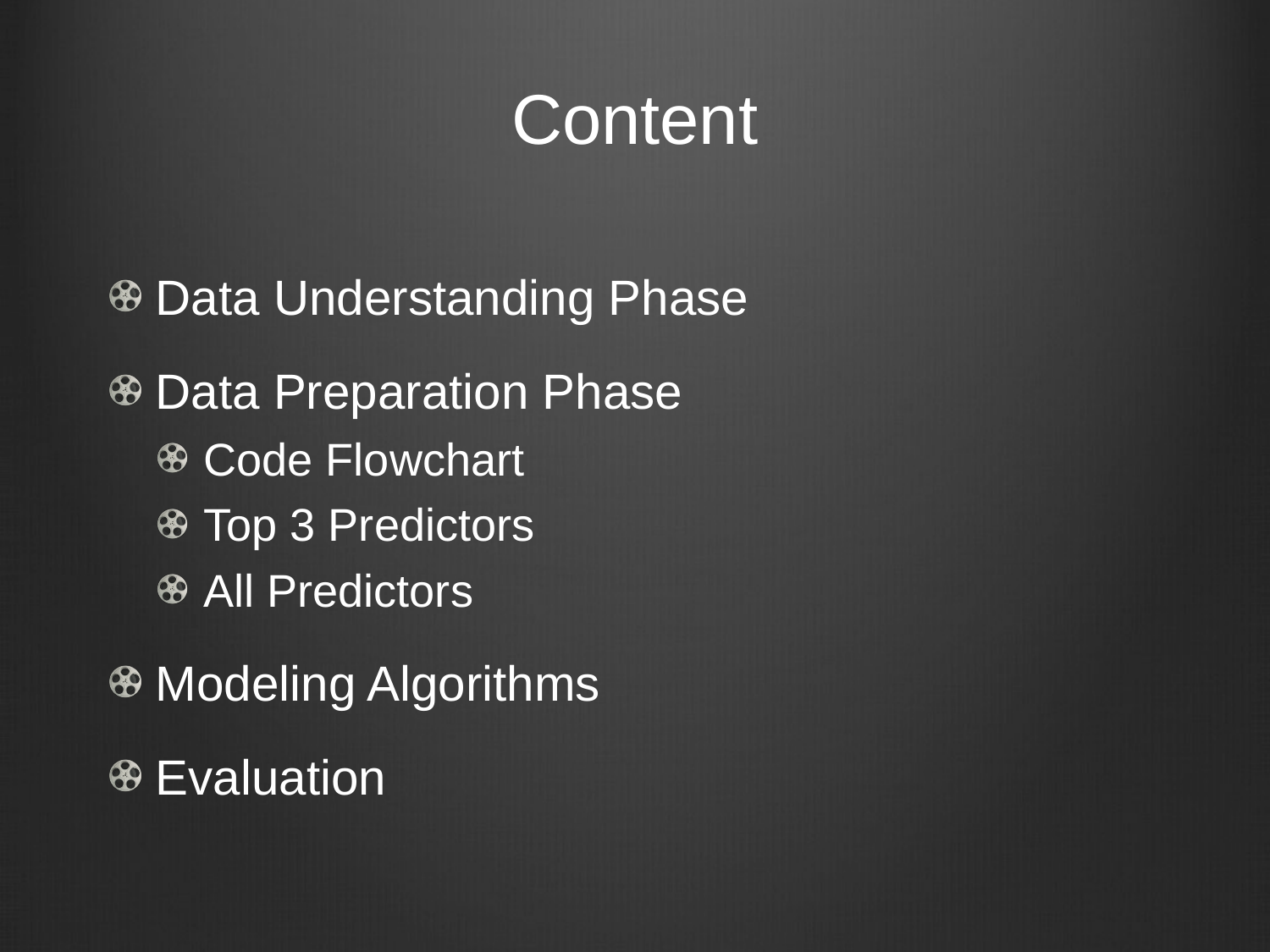

# Content
Data Understanding Phase
Data Preparation Phase
Code Flowchart
Top 3 Predictors
All Predictors
Modeling Algorithms
Evaluation